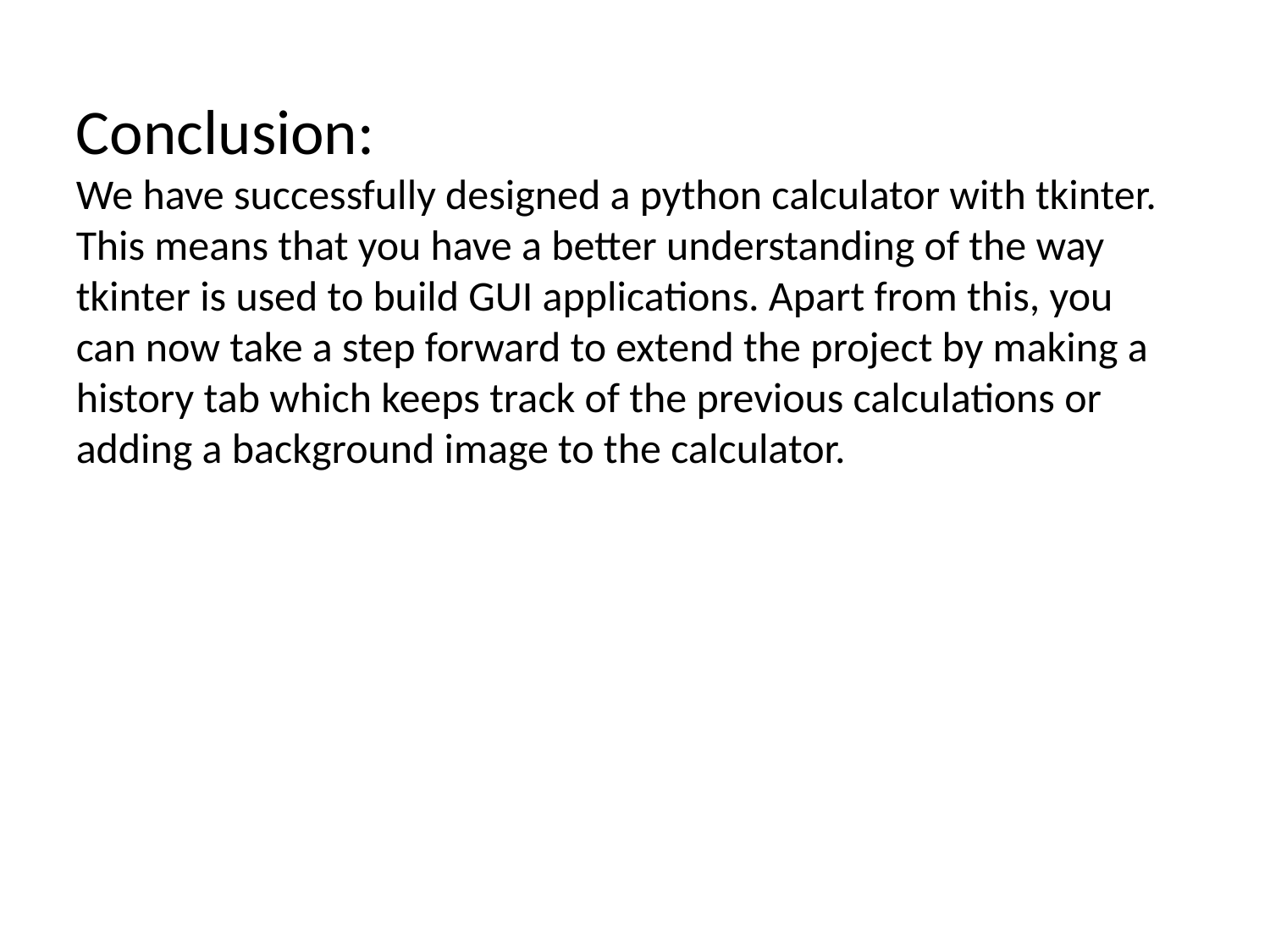

Conclusion:
We have successfully designed a python calculator with tkinter. This means that you have a better understanding of the way tkinter is used to build GUI applications. Apart from this, you can now take a step forward to extend the project by making a history tab which keeps track of the previous calculations or adding a background image to the calculator.